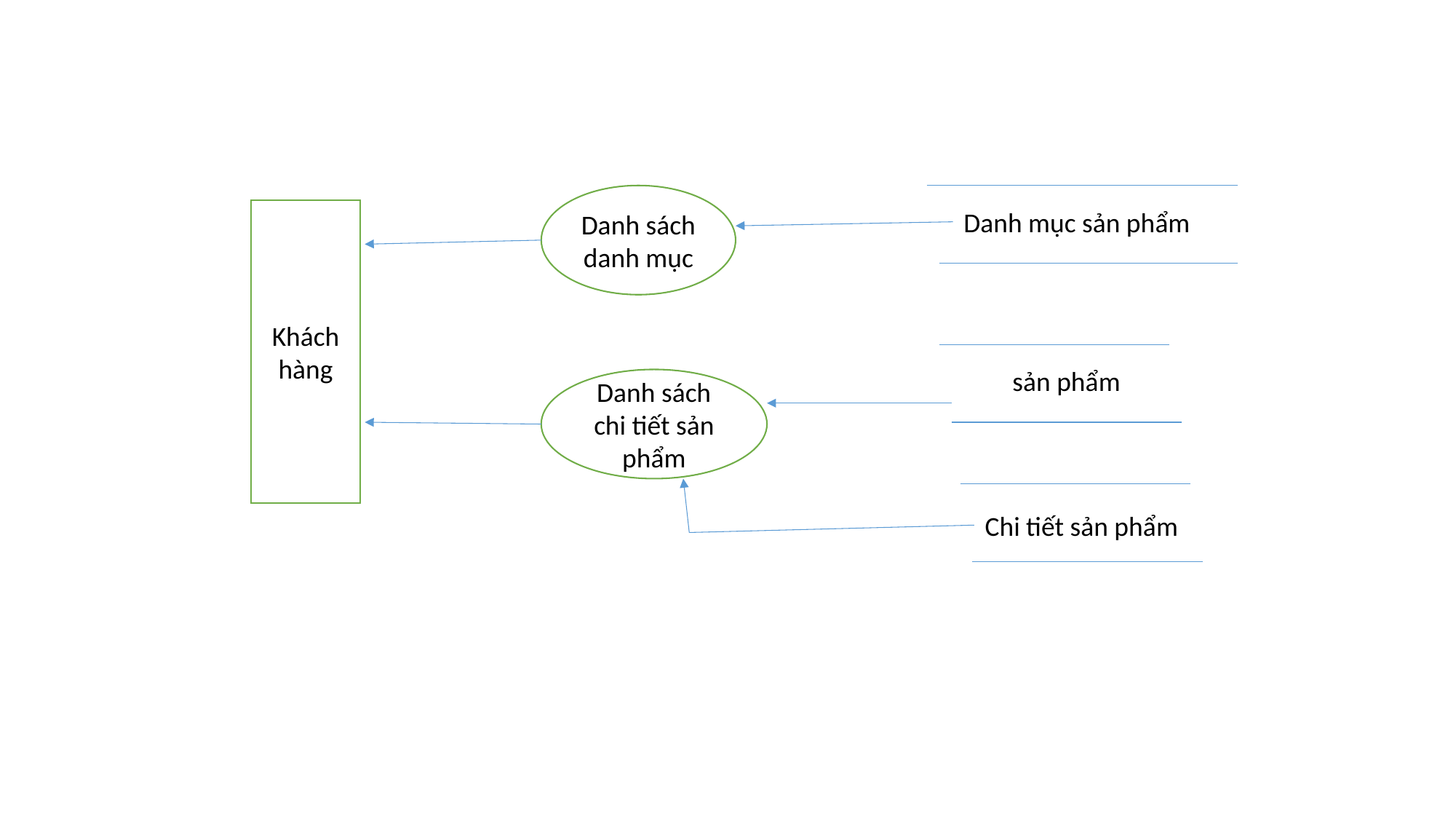

Danh sách danh mục
Khách hàng
Danh mục sản phẩm
sản phẩm
Danh sách chi tiết sản phẩm
Chi tiết sản phẩm